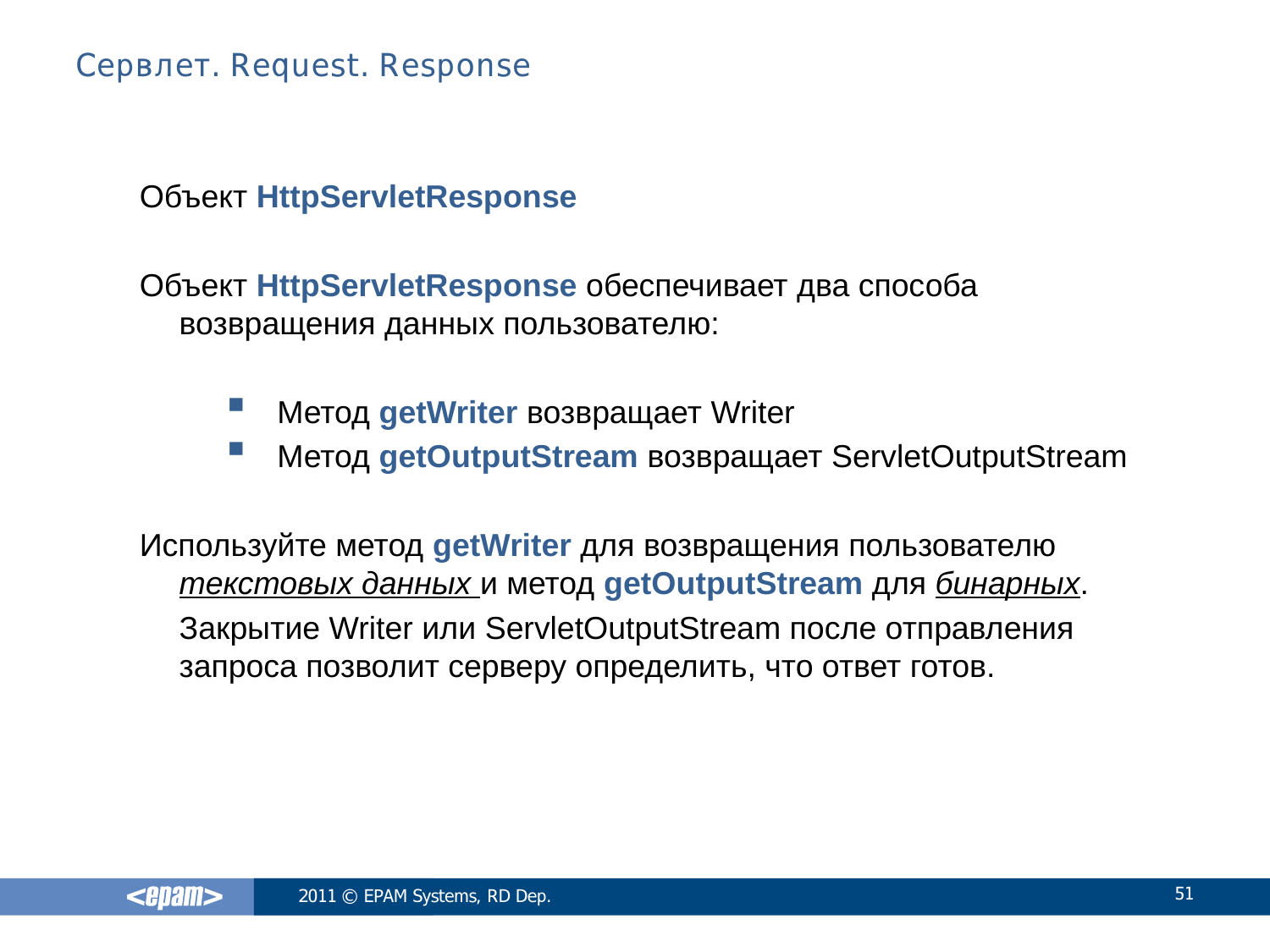

# Сервлет. Request. Response
Объект HttpServletResponse

Объект HttpServletResponse обеспечивает два способа возвращения данных пользователю:

Метод getWriter возвращает Writer
Метод getOutputStream возвращает ServletOutputStream

Используйте метод getWriter для возвращения пользователю текстовых данных и метод getOutputStream для бинарных.
	Закрытие Writer или ServletOutputStream после отправления запроса позволит серверу определить, что ответ готов.

51
2011 © EPAM Systems, RD Dep.